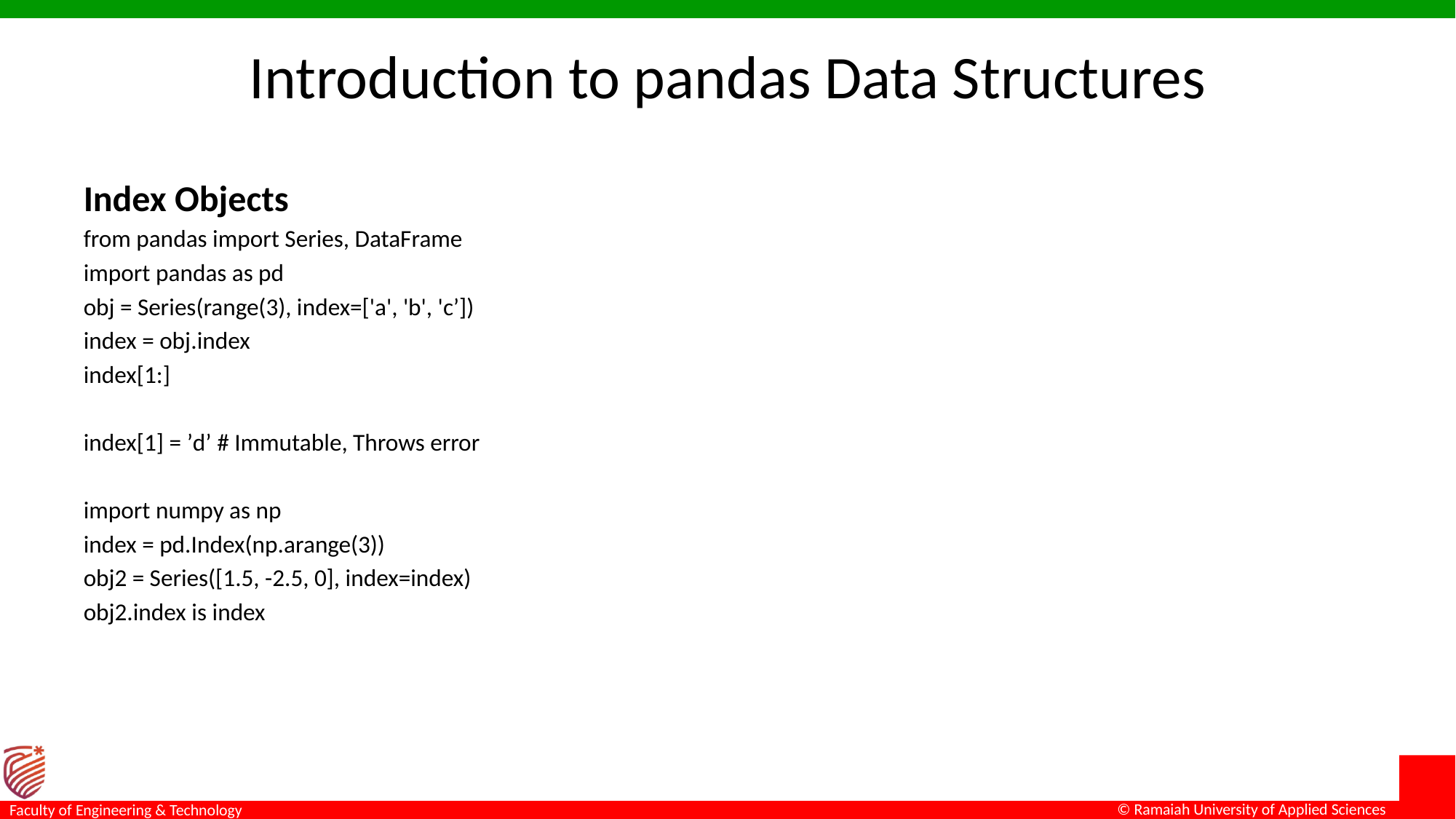

# Introduction to pandas Data Structures
Index Objects
from pandas import Series, DataFrame
import pandas as pd
obj = Series(range(3), index=['a', 'b', 'c’])
index = obj.index
index[1:]

index[1] = ’d’ # Immutable, Throws error

import numpy as np
index = pd.Index(np.arange(3))
obj2 = Series([1.5, -2.5, 0], index=index)
obj2.index is index